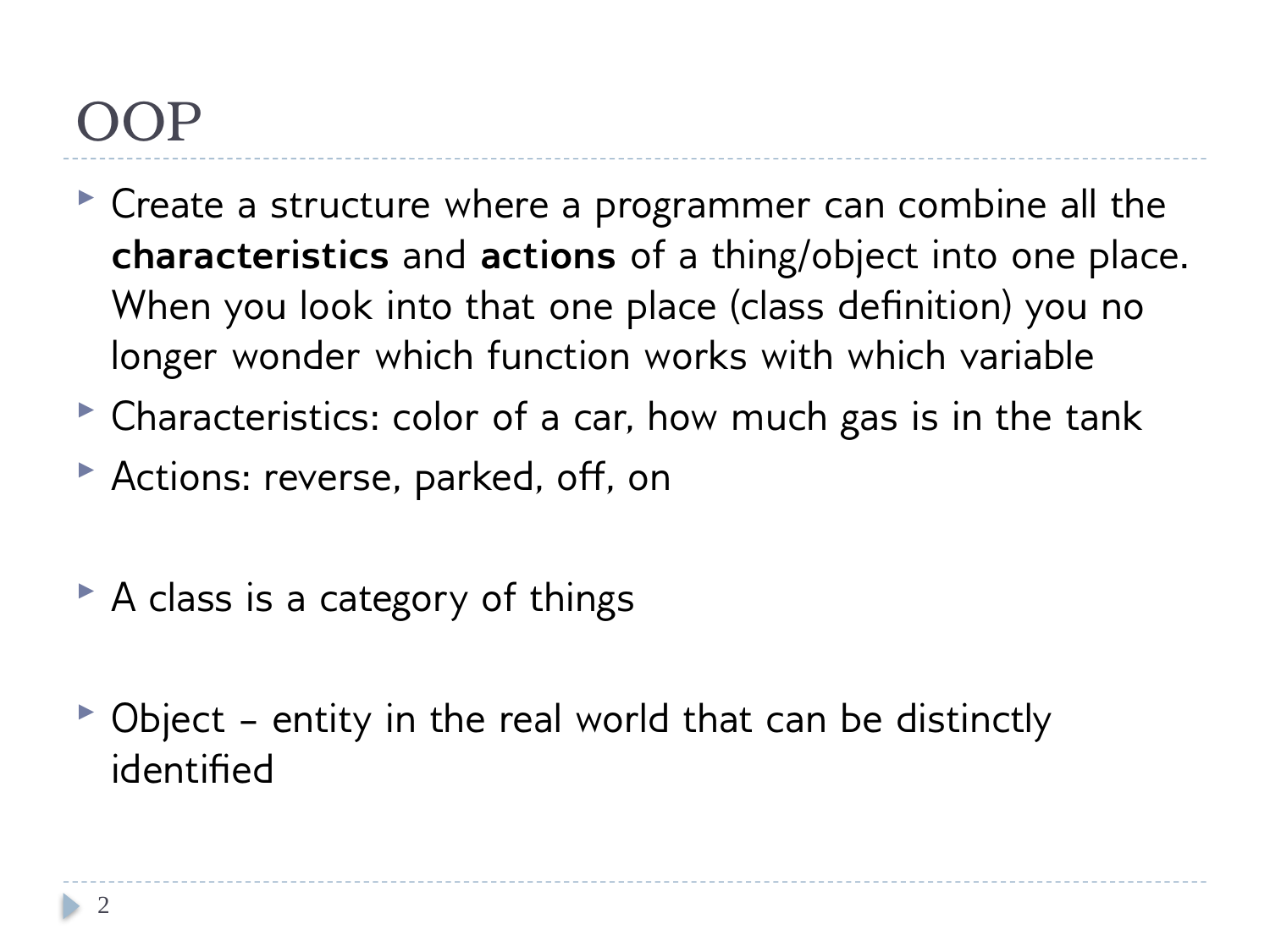

# OOP
Create a structure where a programmer can combine all the characteristics and actions of a thing/object into one place. When you look into that one place (class definition) you no longer wonder which function works with which variable
Characteristics: color of a car, how much gas is in the tank
Actions: reverse, parked, off, on

A class is a category of things

Object – entity in the real world that can be distinctly identified
2